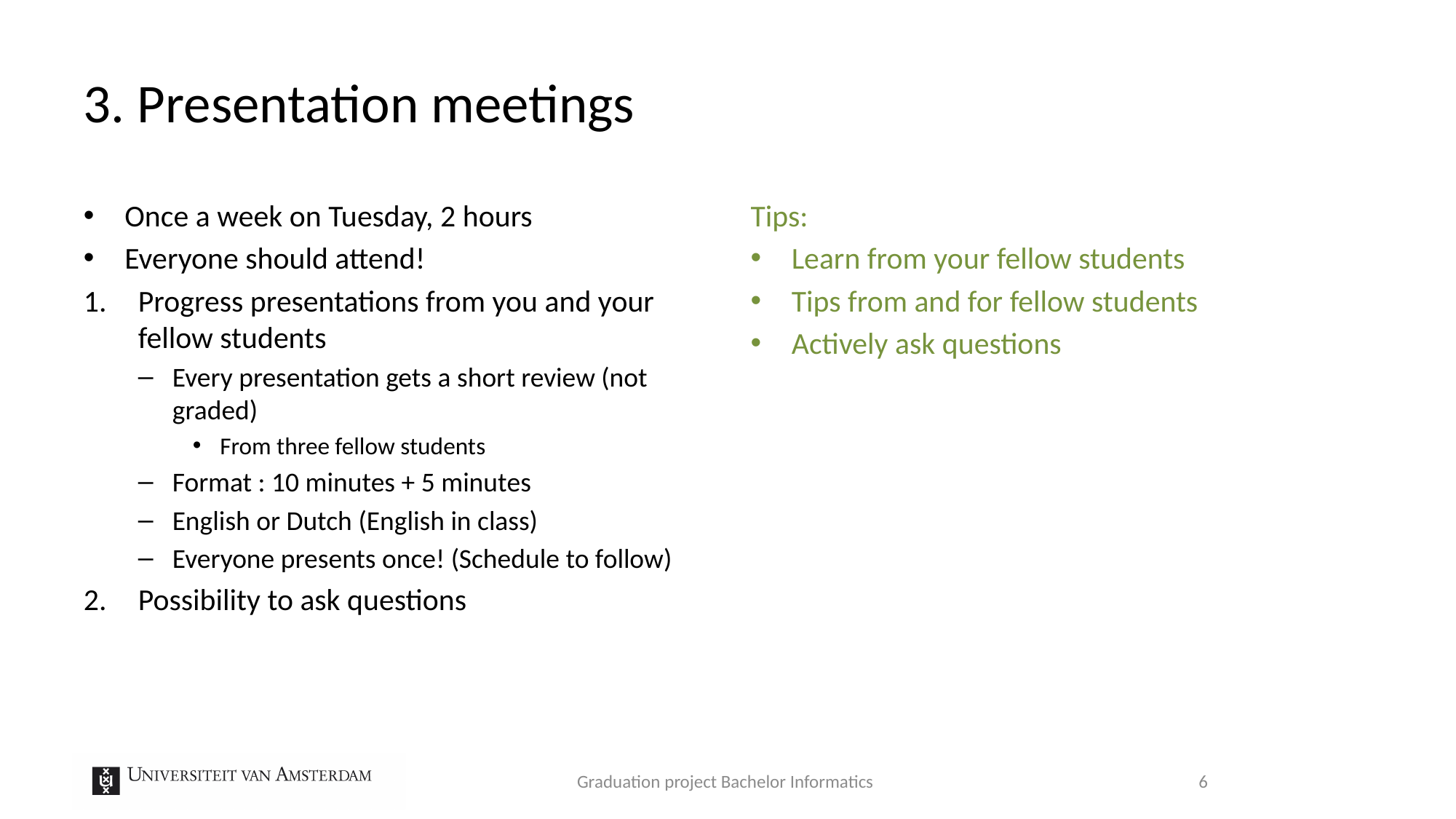

# 3. Presentation meetings
Once a week on Tuesday, 2 hours
Everyone should attend!
Progress presentations from you and your fellow students
Every presentation gets a short review (not graded)
From three fellow students
Format : 10 minutes + 5 minutes
English or Dutch (English in class)
Everyone presents once! (Schedule to follow)
Possibility to ask questions
Tips:
Learn from your fellow students
Tips from and for fellow students
Actively ask questions
Graduation project Bachelor Informatics
6